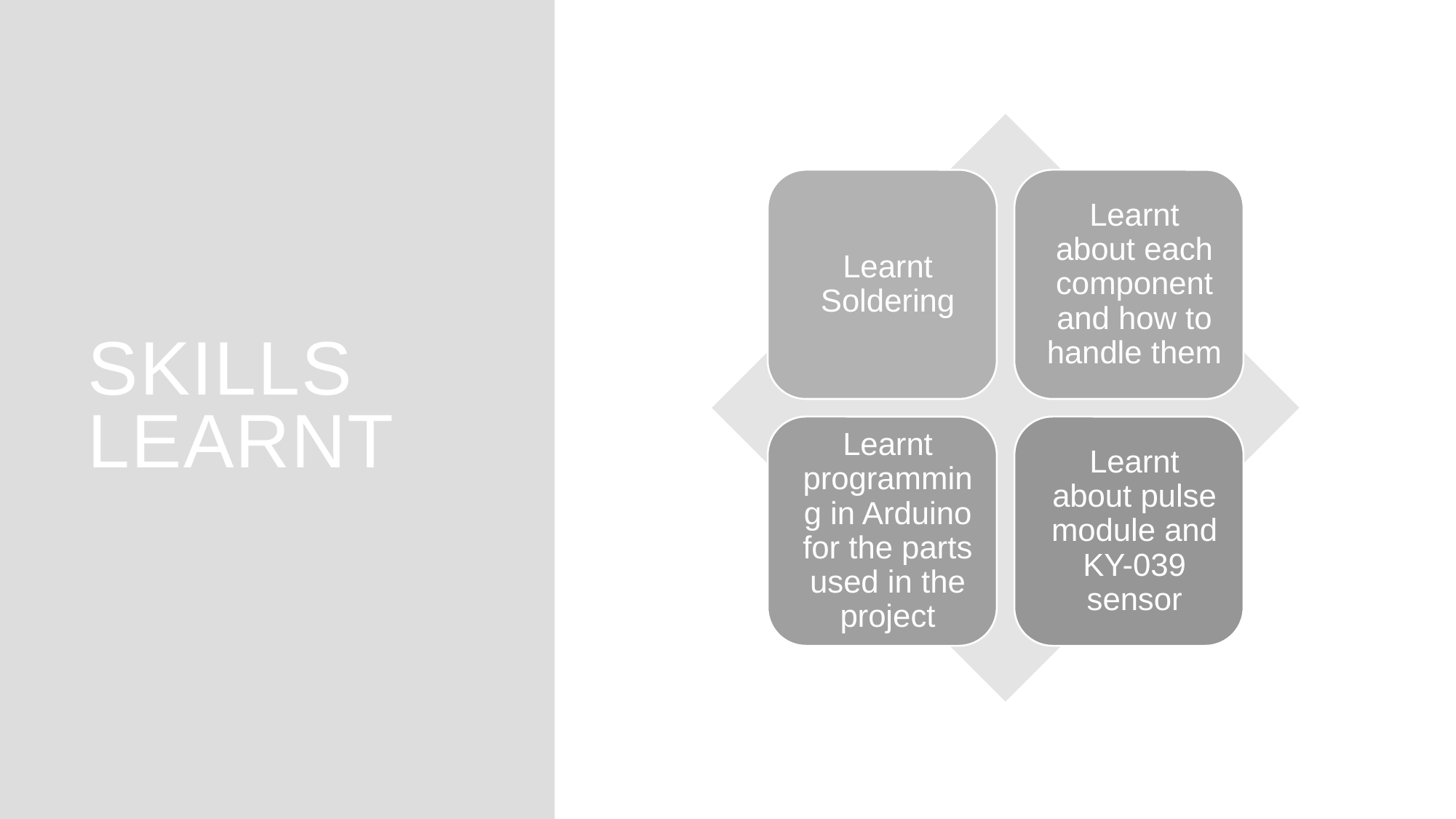

# Skills learnt
Learnt Soldering
Learnt about each component and how to handle them
Learnt programming in Arduino for the parts used in the project
Learnt about pulse module and KY-039 sensor